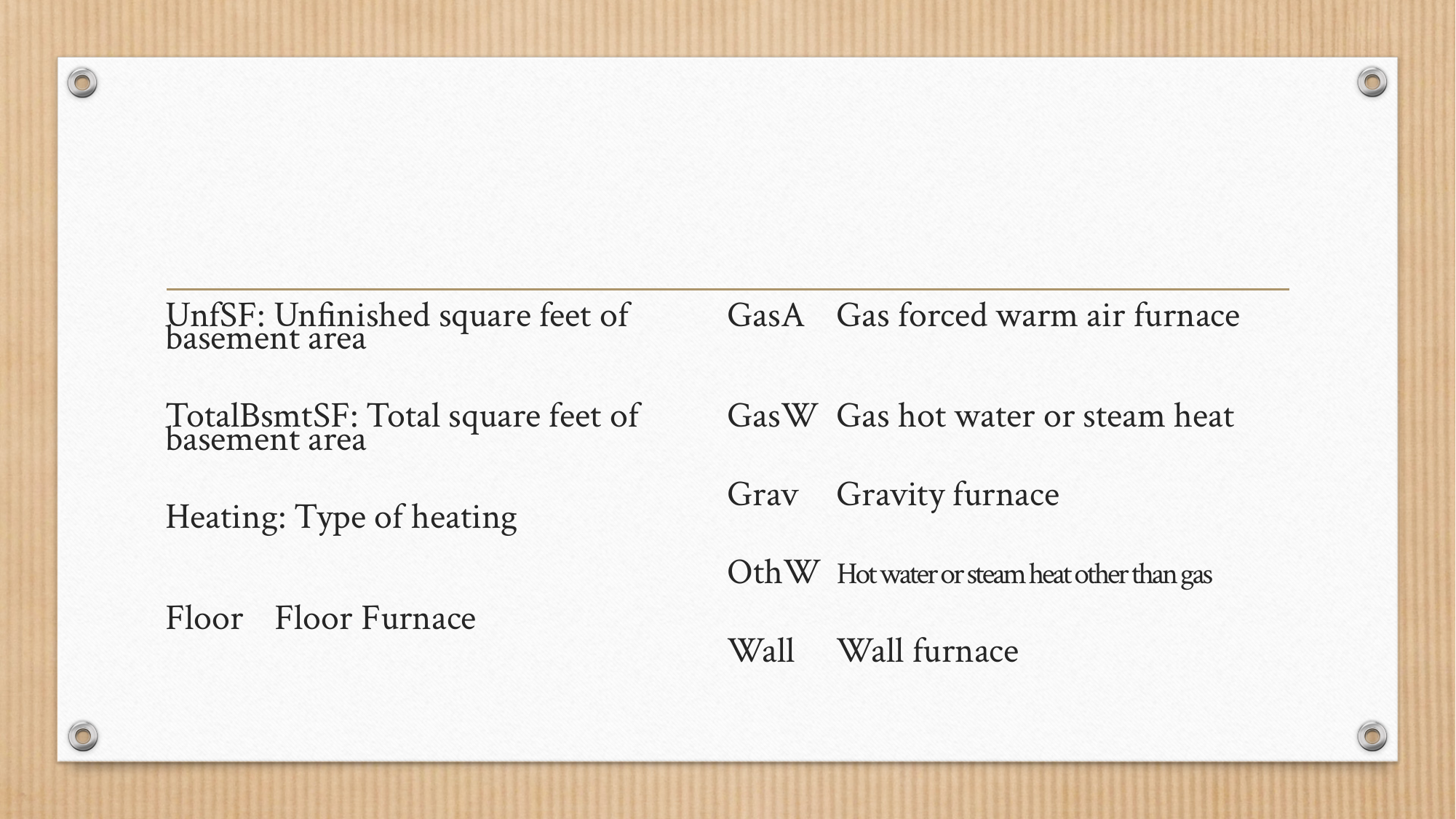

#
UnfSF: Unfinished square feet of basement area

TotalBsmtSF: Total square feet of basement area

Heating: Type of heating

Floor	Floor Furnace

GasA	Gas forced warm air furnace

GasW	Gas hot water or steam heat

Grav	Gravity furnace

OthW	Hot water or steam heat other than gas

Wall	Wall furnace